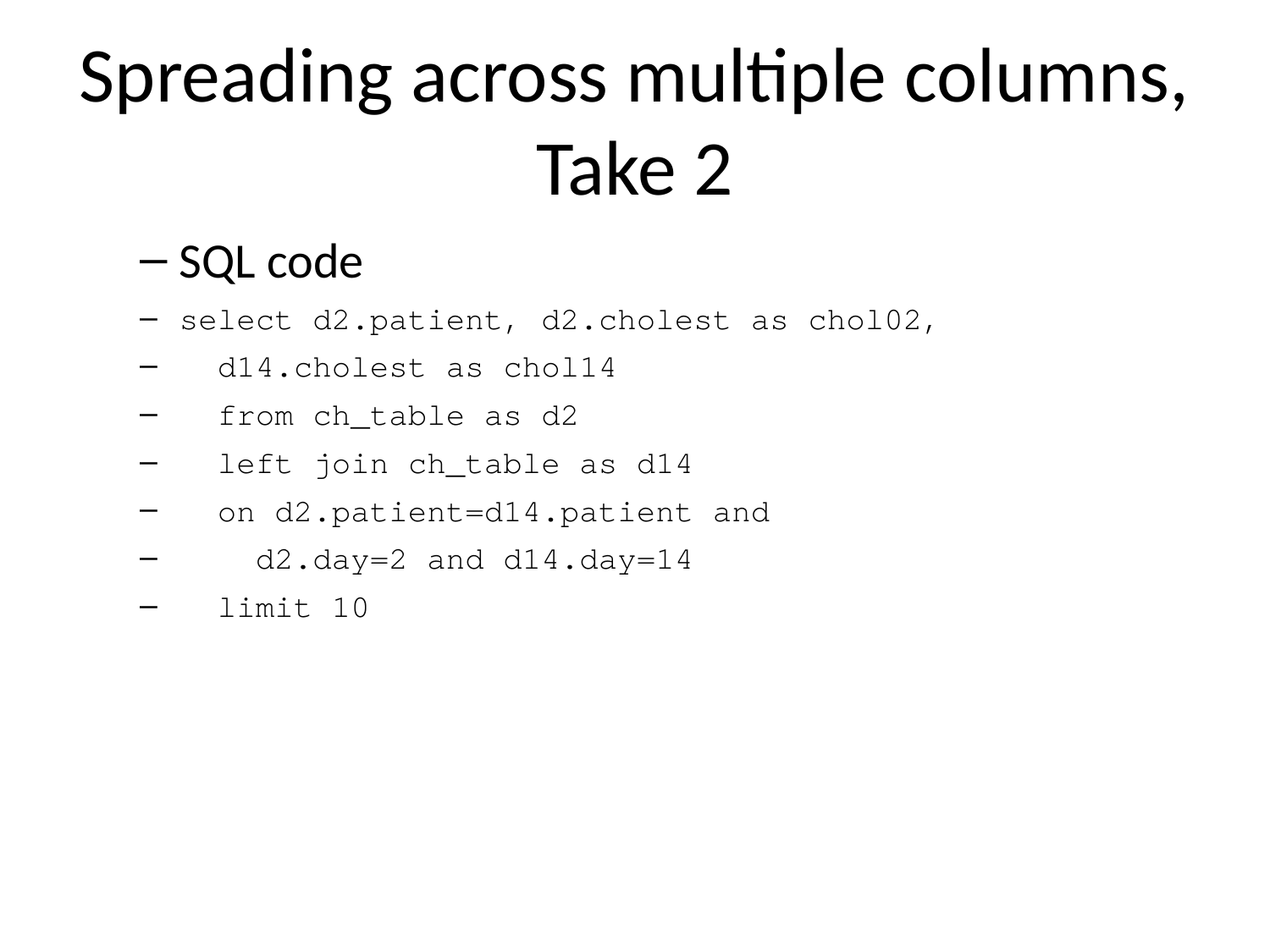

# Spreading across multiple columns, Take 2
SQL code
select d2.patient, d2.cholest as chol02,
  d14.cholest as chol14
  from ch_table as d2
  left join ch_table as d14
  on d2.patient=d14.patient and
    d2.day=2 and d14.day=14
  limit 10